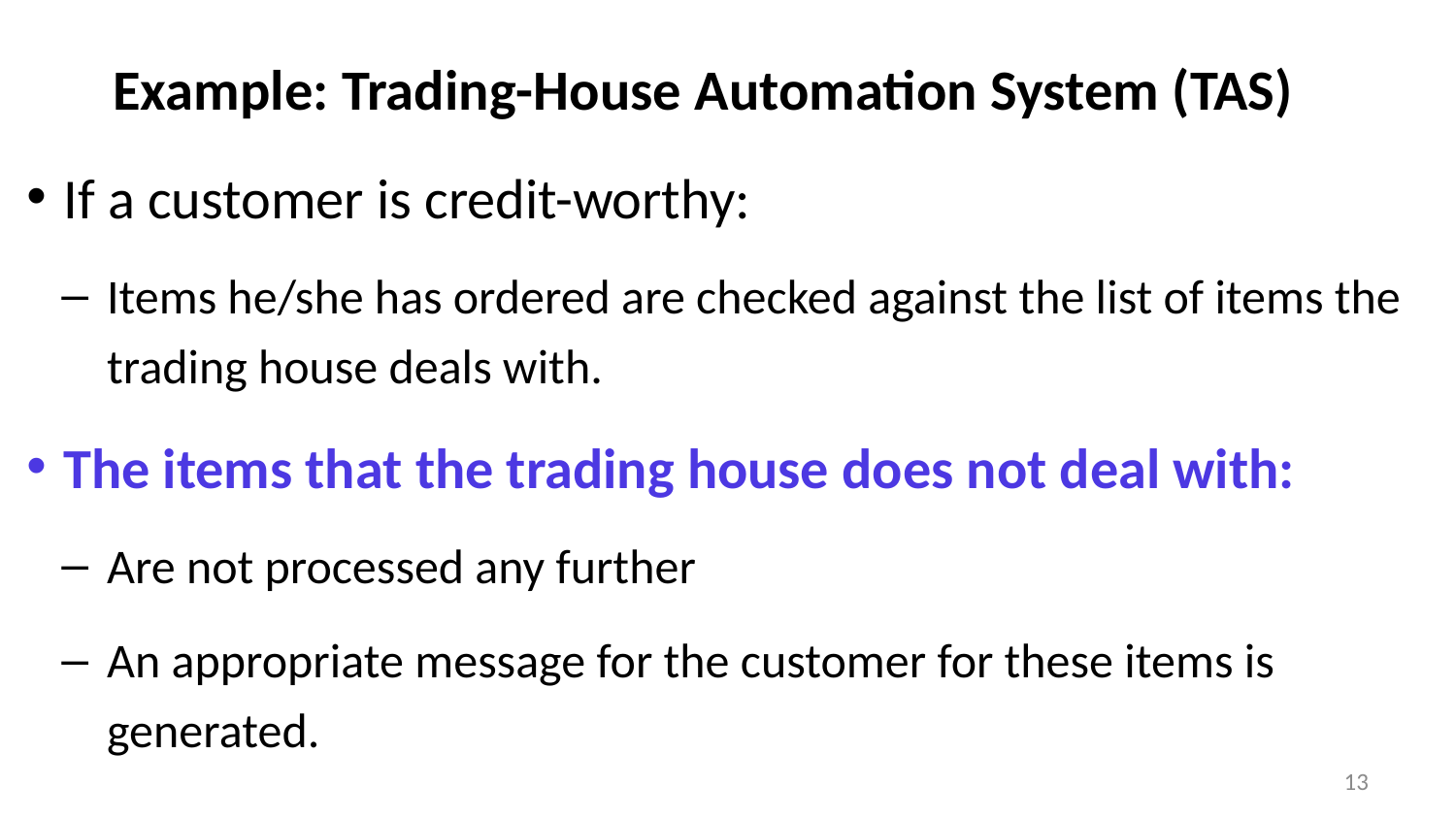

# Example: Trading-House Automation System (TAS)
If a customer is credit-worthy:
Items he/she has ordered are checked against the list of items the trading house deals with.
The items that the trading house does not deal with:
Are not processed any further
An appropriate message for the customer for these items is generated.
13